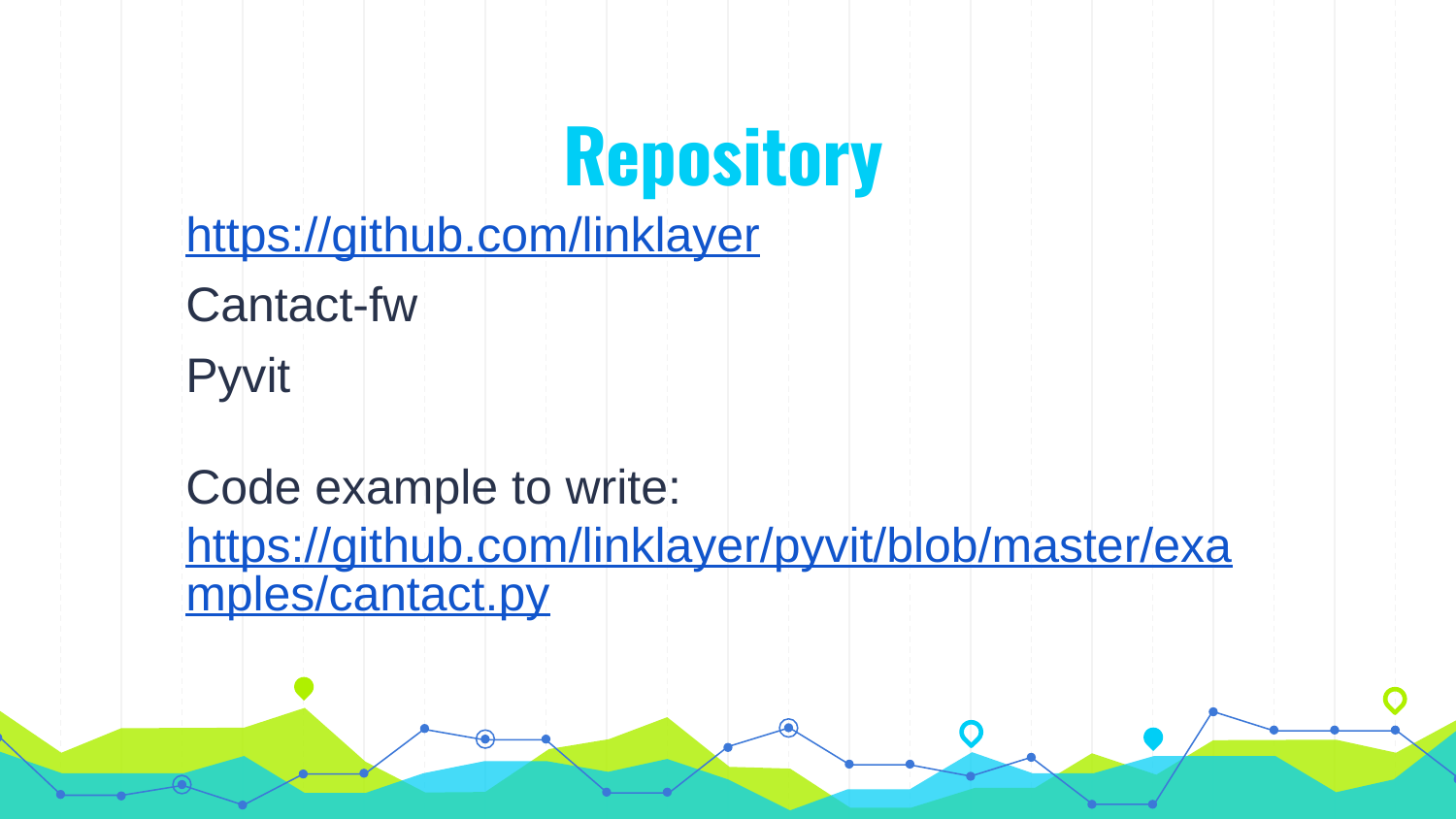

# Repository
https://github.com/linklayer
Cantact-fw
Pyvit

Code example to write: https://github.com/linklayer/pyvit/blob/master/examples/cantact.py